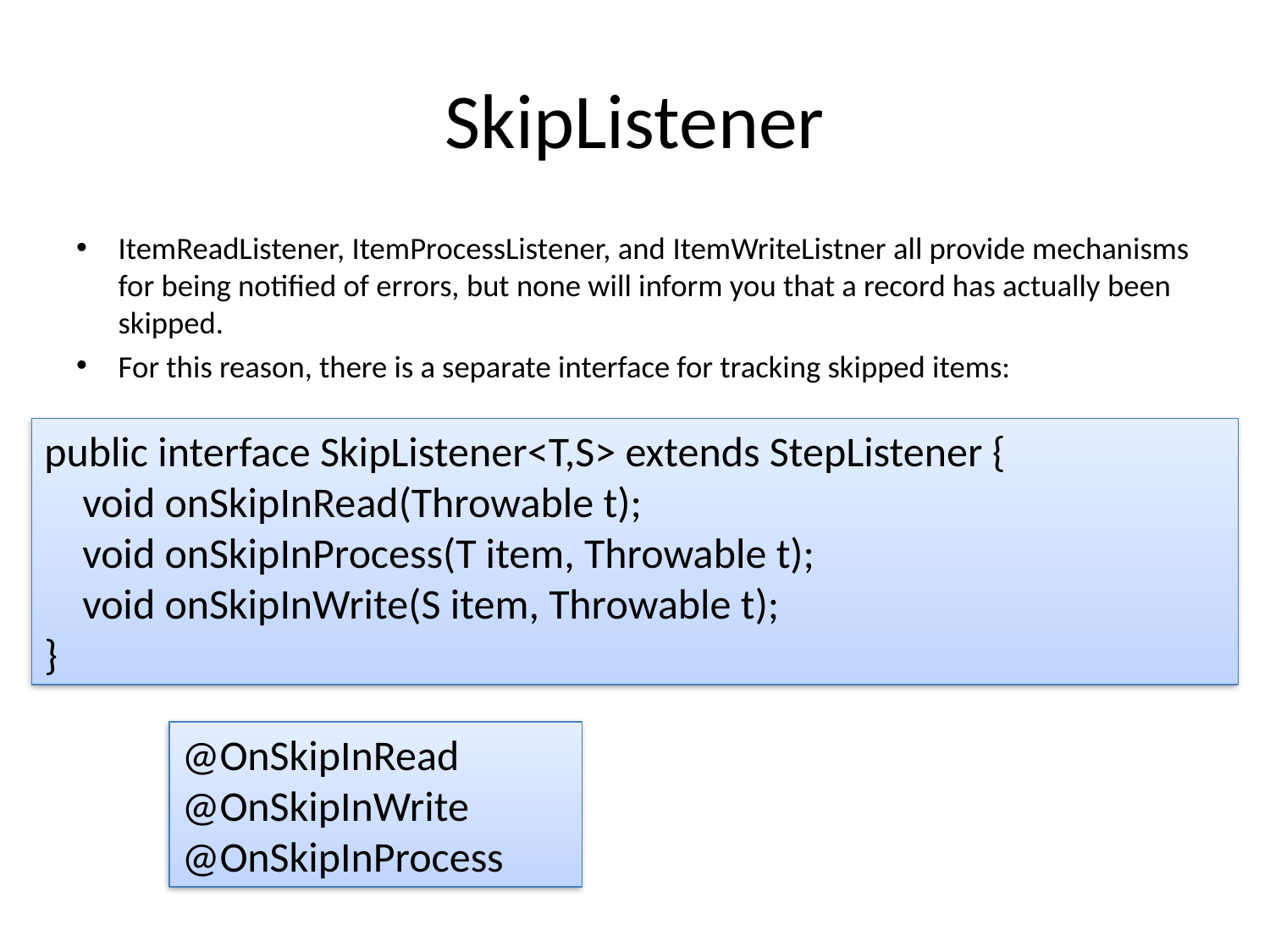

# SkipListener
ItemReadListener, ItemProcessListener, and ItemWriteListner all provide mechanisms for being notified of errors, but none will inform you that a record has actually been skipped.
For this reason, there is a separate interface for tracking skipped items:
public interface SkipListener<T,S> extends StepListener {
    void onSkipInRead(Throwable t);
    void onSkipInProcess(T item, Throwable t);
    void onSkipInWrite(S item, Throwable t);
}
@OnSkipInRead
@OnSkipInWrite
@OnSkipInProcess